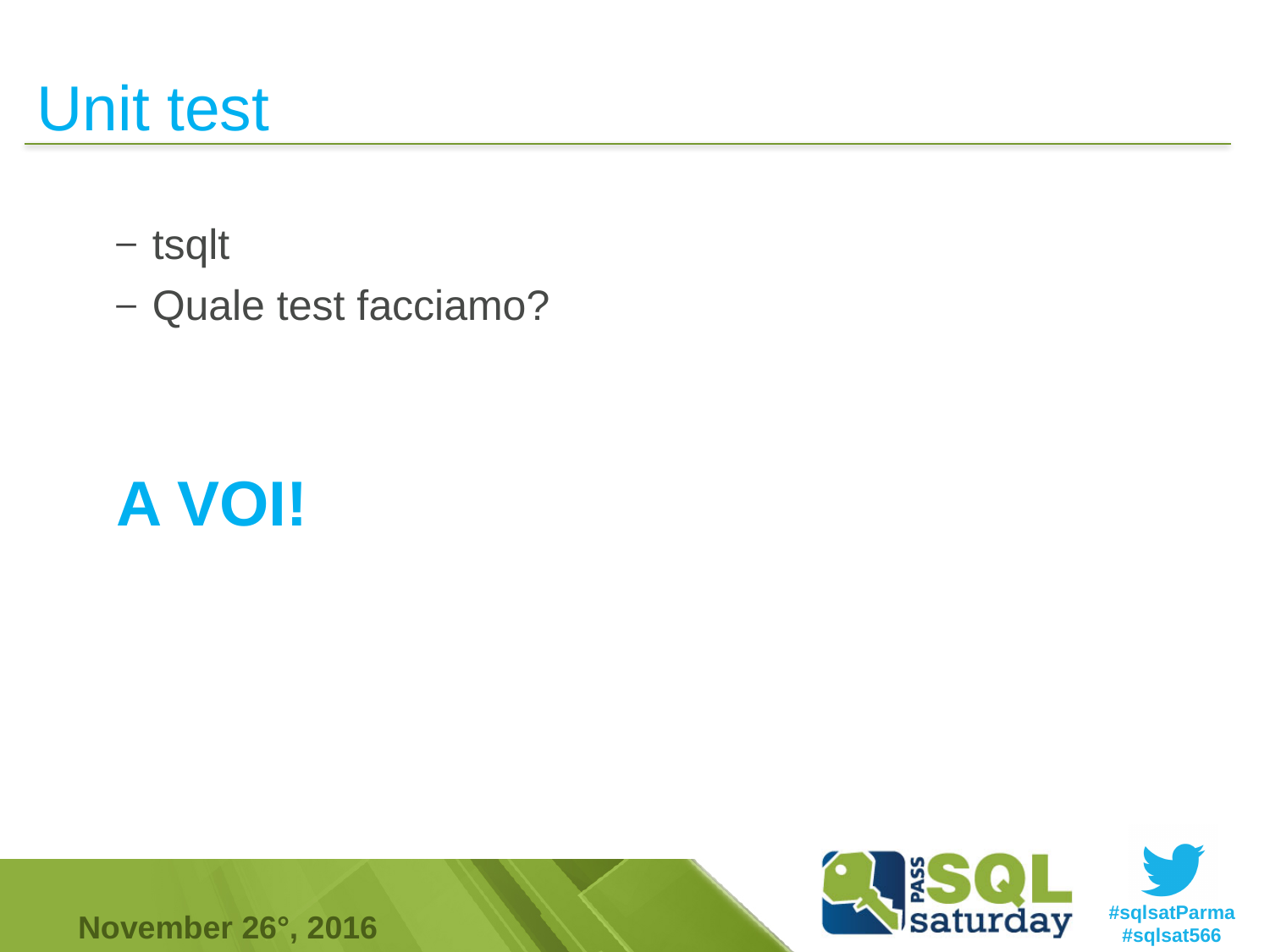

# Unit test

tsqlt
Quale test facciamo?

A VOI!